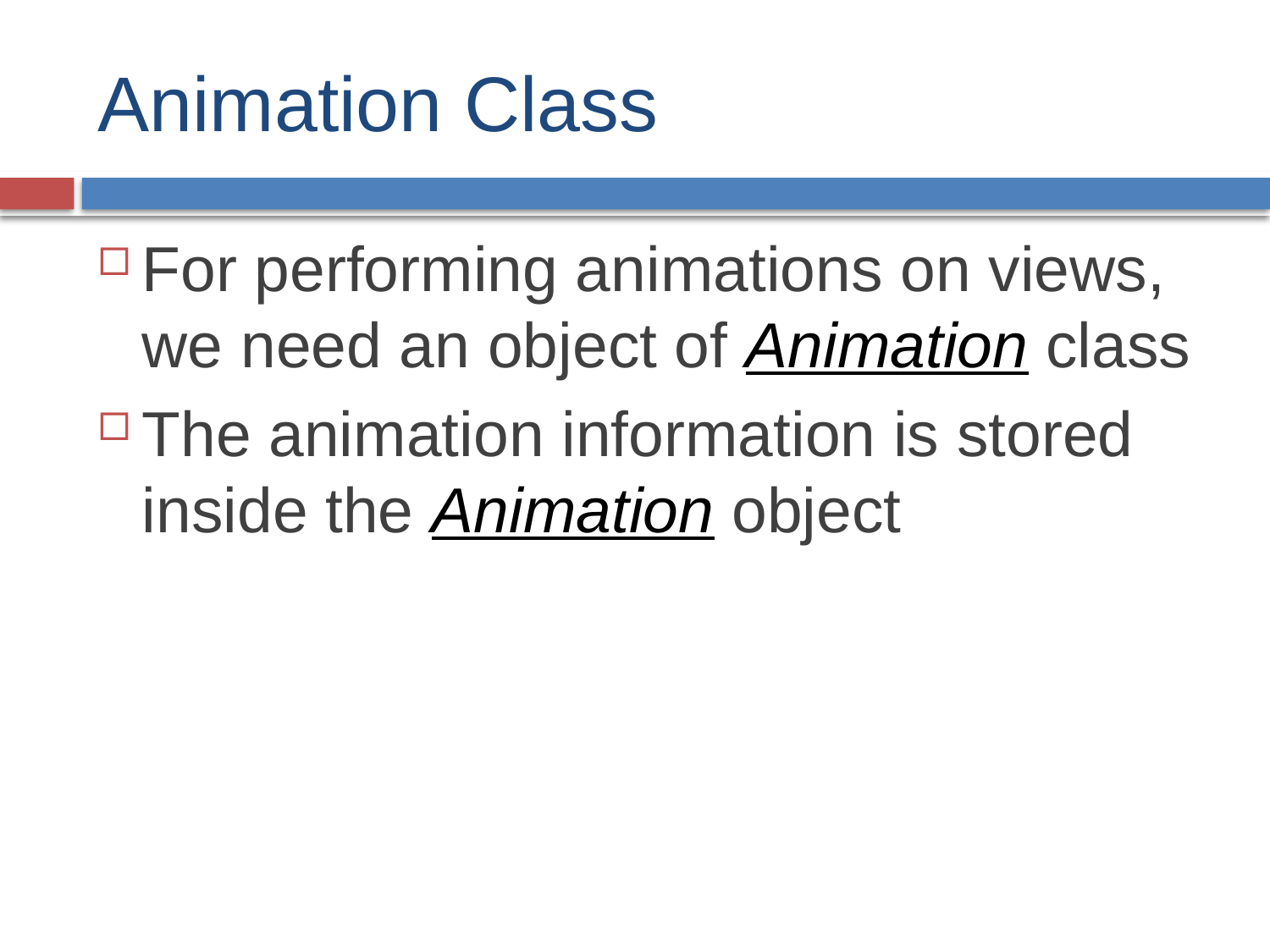

# Animation Class
For performing animations on views, we need an object of Animation class
The animation information is stored inside the Animation object